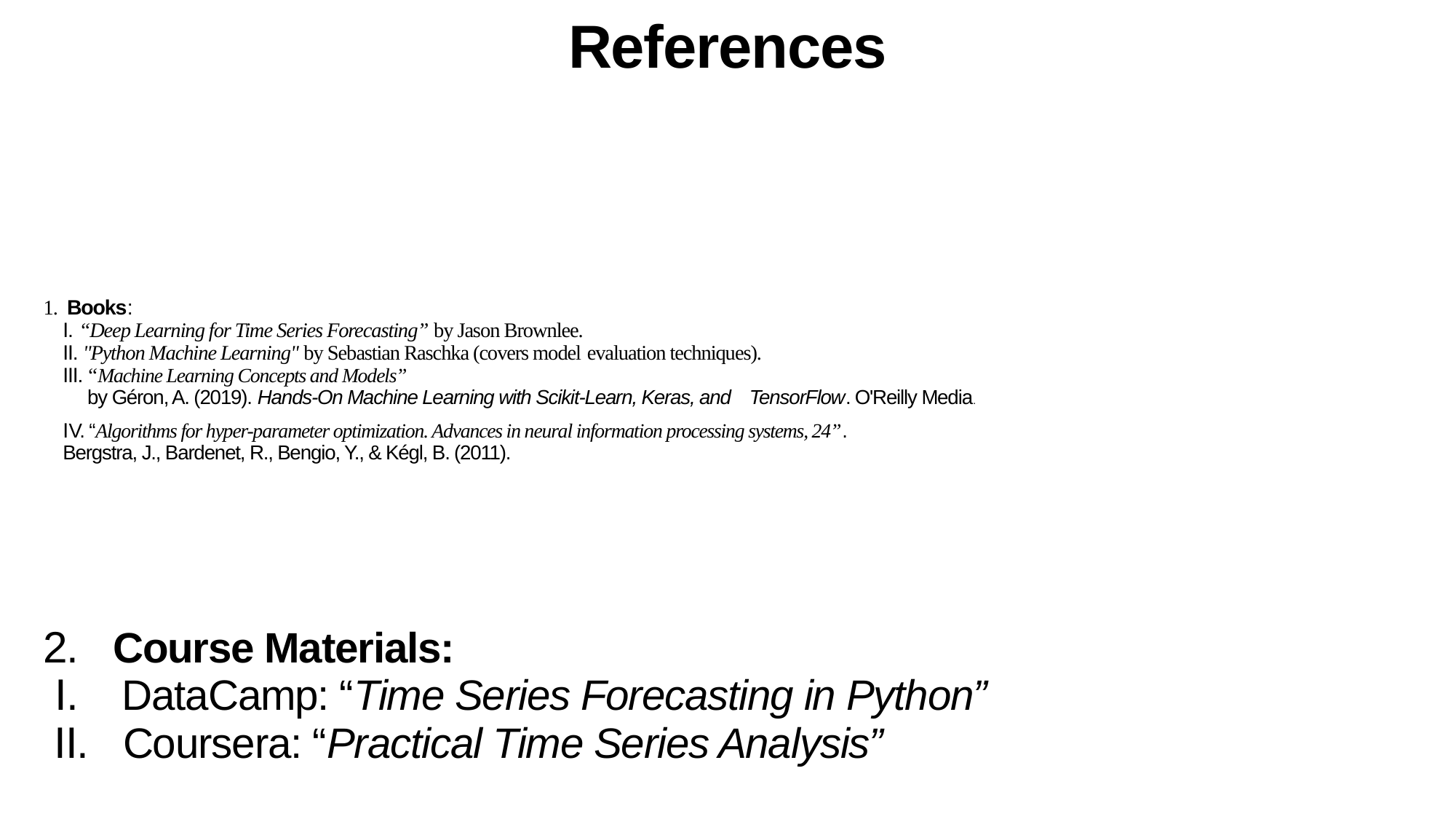

References
# 1.  Books: I. “Deep Learning for Time Series Forecasting” by Jason Brownlee. II. "Python Machine Learning" by Sebastian Raschka (covers model evaluation techniques). III. “Machine Learning Concepts and Models” by Géron, A. (2019). Hands-On Machine Learning with Scikit-Learn, Keras, and    TensorFlow. O'Reilly Media. IV. “Algorithms for hyper-parameter optimization. Advances in neural information processing systems, 24”. Bergstra, J., Bardenet, R., Bengio, Y., & Kégl, B. (2011).
2.   Course Materials:
 I.    DataCamp: “Time Series Forecasting in Python”
 II.   Coursera: “Practical Time Series Analysis”